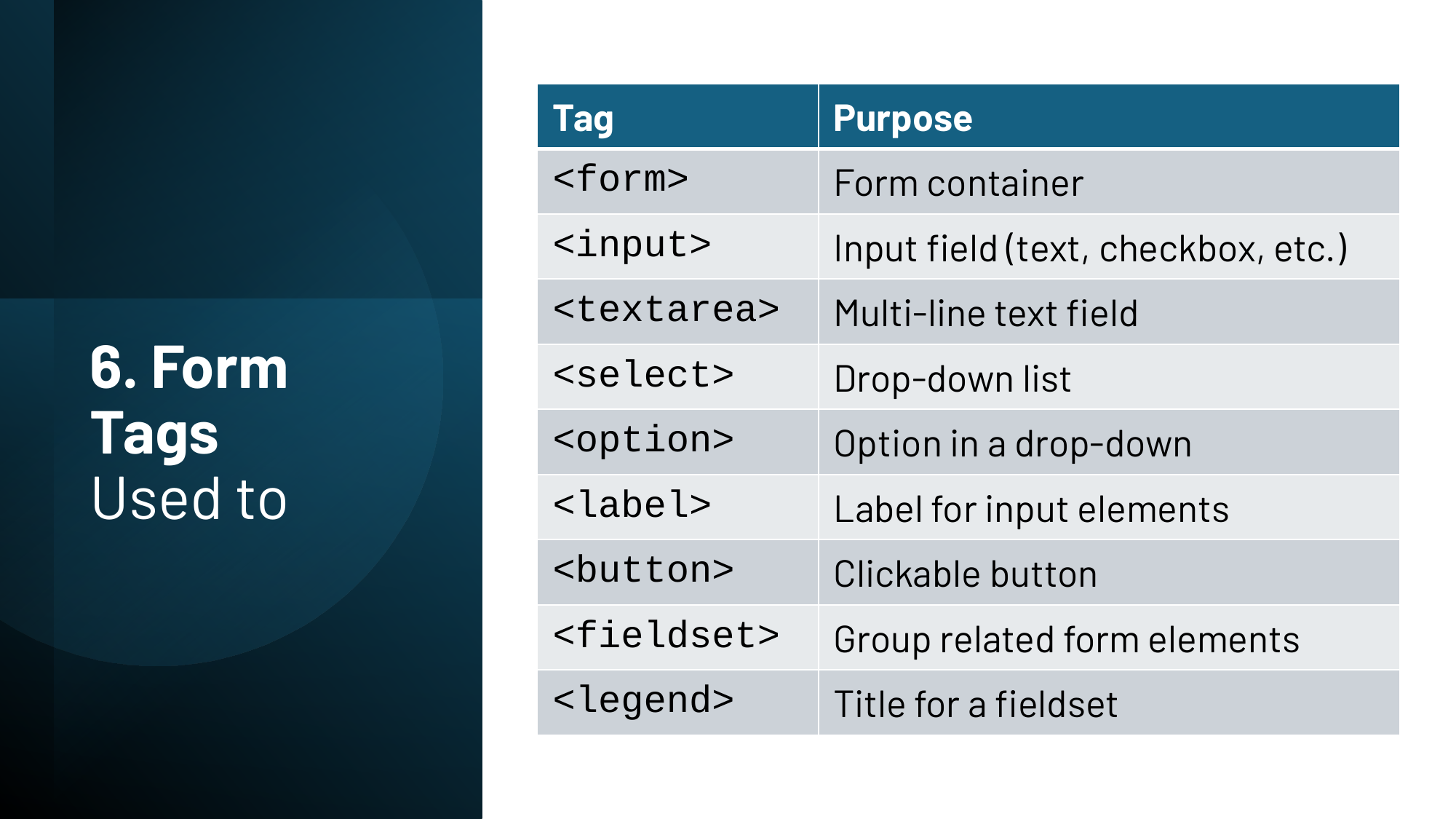

| Tag | Purpose |
| --- | --- |
| <form> | Form container |
| <input> | Input field (text, checkbox, etc.) |
| <textarea> | Multi-line text field |
| <select> | Drop-down list |
| <option> | Option in a drop-down |
| <label> | Label for input elements |
| <button> | Clickable button |
| <fieldset> | Group related form elements |
| <legend> | Title for a fieldset |

# 6. Form Tags Used to